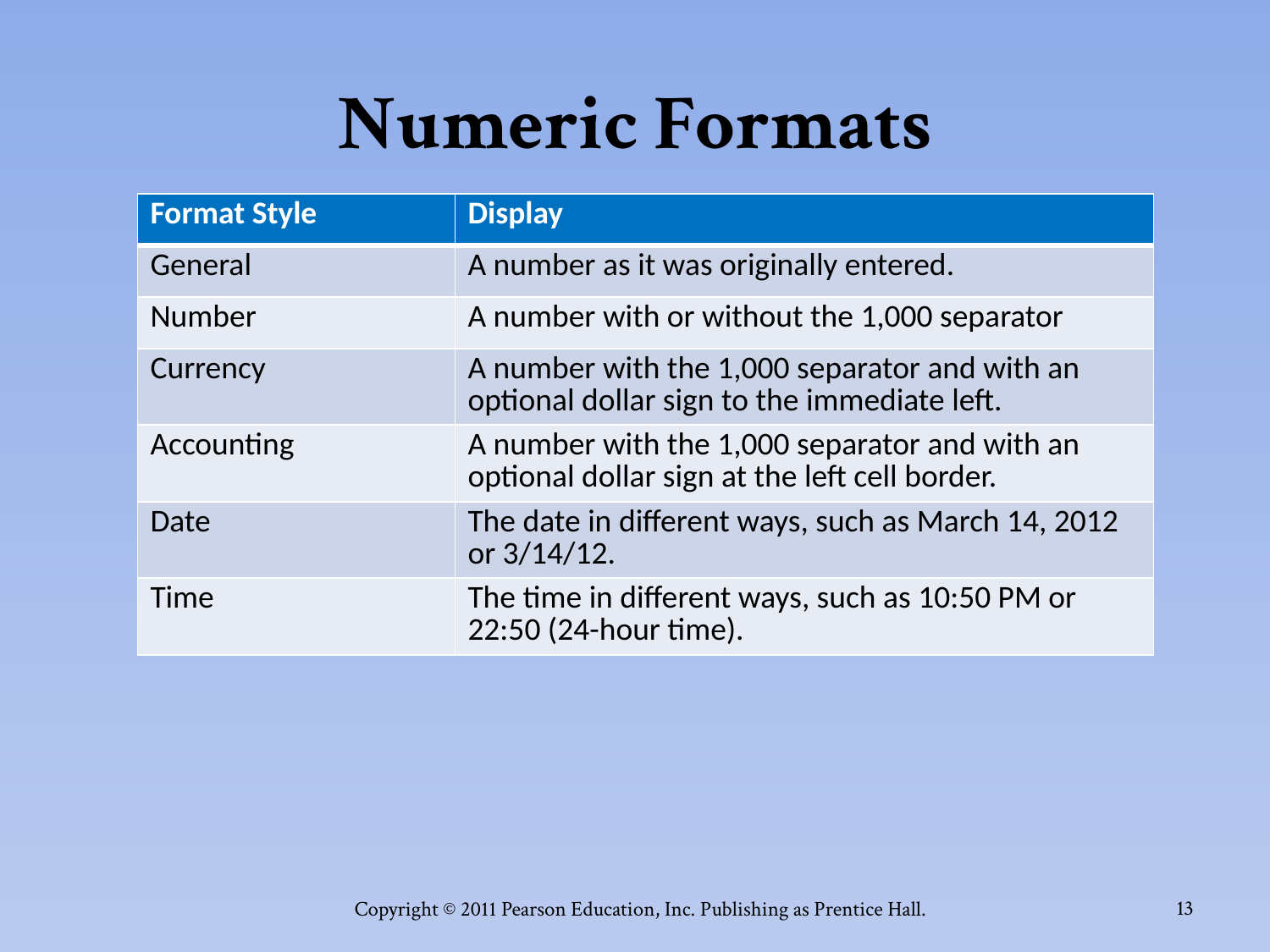

# Numeric Formats
| Format Style | Display |
| --- | --- |
| General | A number as it was originally entered. |
| Number | A number with or without the 1,000 separator |
| Currency | A number with the 1,000 separator and with an optional dollar sign to the immediate left. |
| Accounting | A number with the 1,000 separator and with an optional dollar sign at the left cell border. |
| Date | The date in different ways, such as March 14, 2012 or 3/14/12. |
| Time | The time in different ways, such as 10:50 PM or 22:50 (24-hour time). |

Copyright © 2011 Pearson Education, Inc. Publishing as Prentice Hall.

13